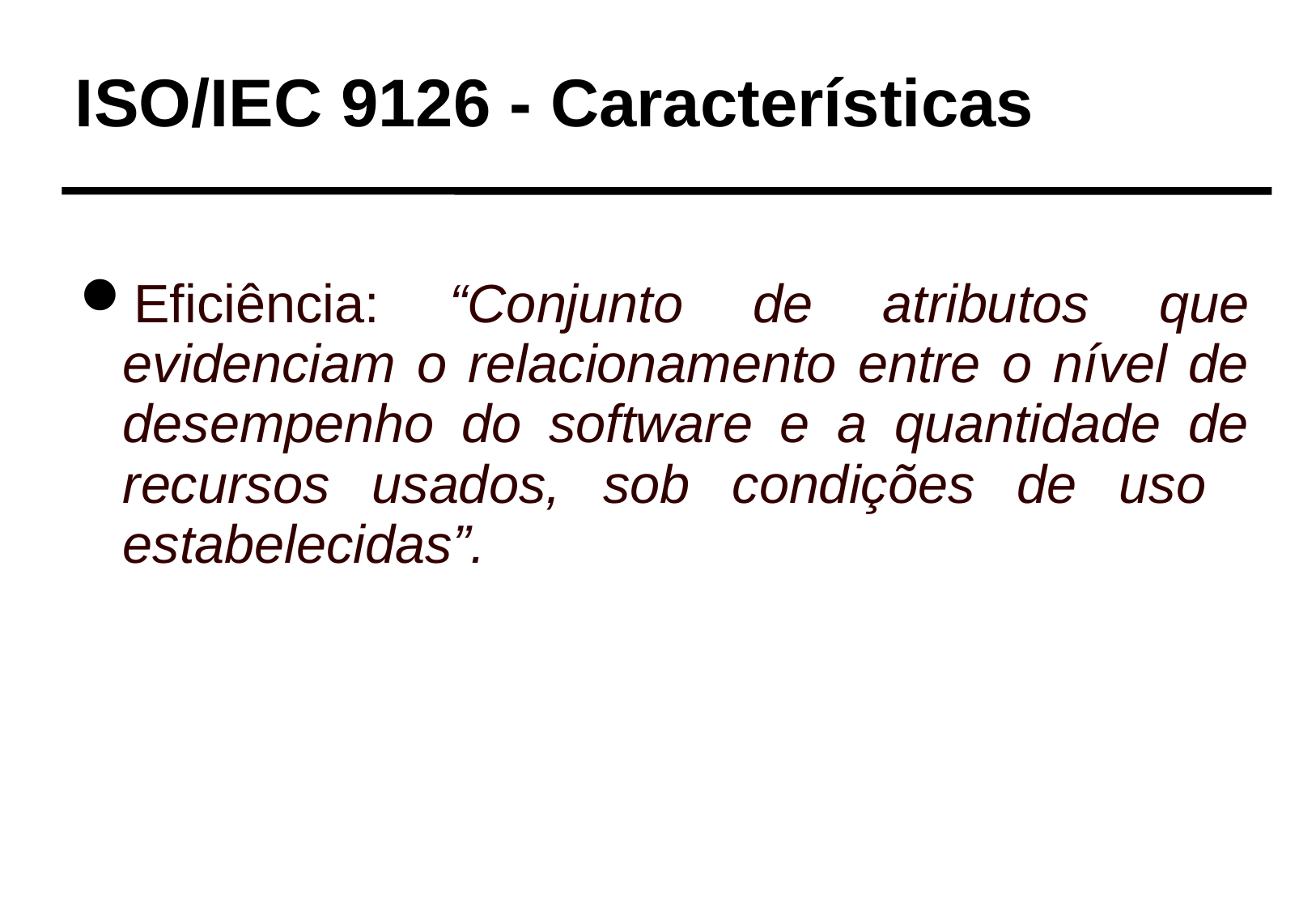

ISO/IEC 9126 - Características

Eficiência: “Conjunto de atributos que evidenciam o relacionamento entre o nível de desempenho do software e a quantidade de recursos usados, sob condições de uso  estabelecidas”.